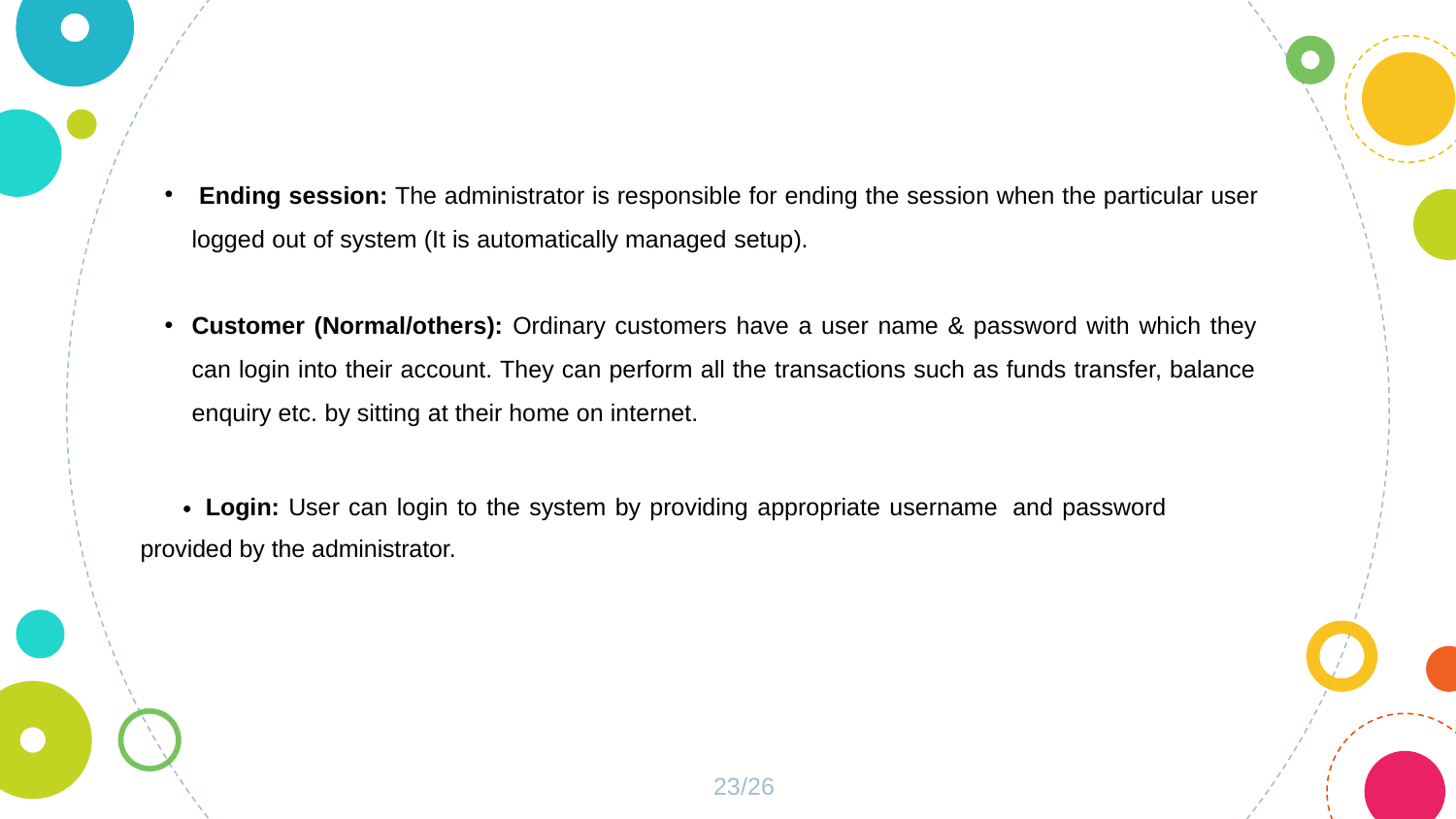

Ending session: The administrator is responsible for ending the session when the particular user logged out of system (It is automatically managed setup).

Customer (Normal/others): Ordinary customers have a user name & password with which they can login into their account. They can perform all the transactions such as funds transfer, balance enquiry etc. by sitting at their home on internet.

     •  Login: User can login to the system by providing appropriate username and password       provided by the administrator.

23/26